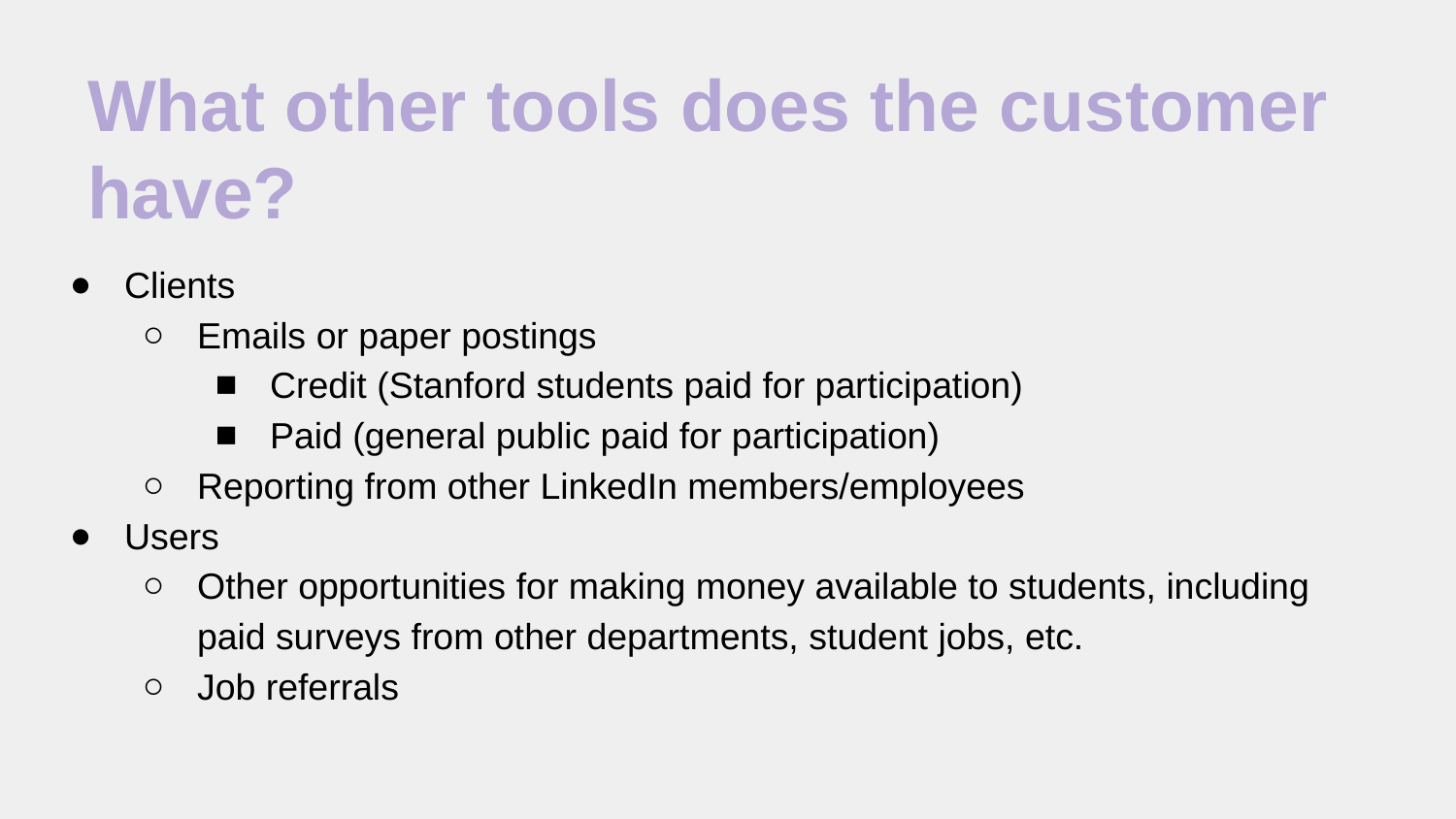

# What other tools does the customer have?
Clients
Emails or paper postings
Credit (Stanford students paid for participation)
Paid (general public paid for participation)
Reporting from other LinkedIn members/employees
Users
Other opportunities for making money available to students, including paid surveys from other departments, student jobs, etc.
Job referrals